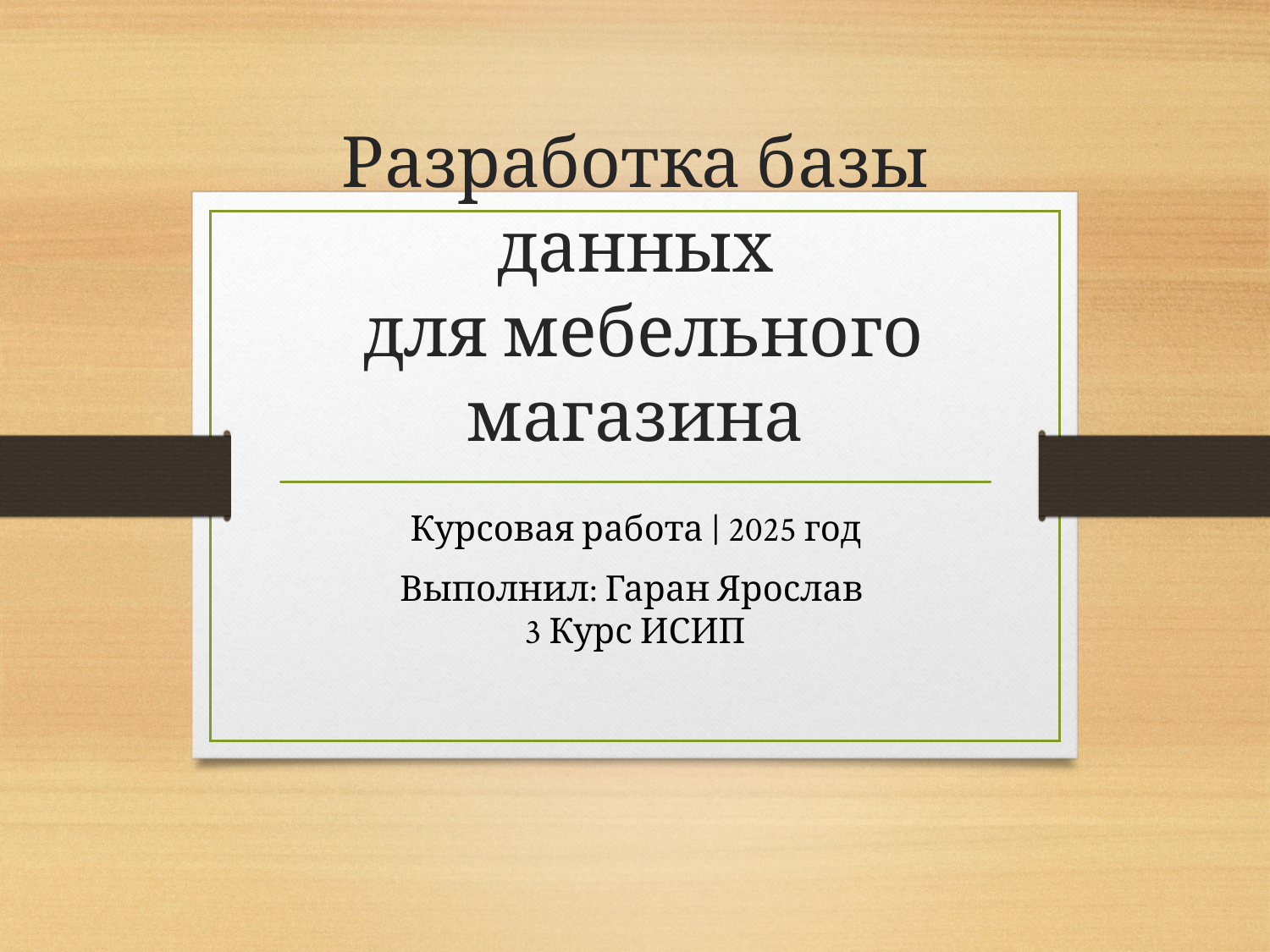

# Разработка базы данных для мебельного магазина
Курсовая работа | 2025 год
Выполнил: Гаран Ярослав
3 Курс ИСИП